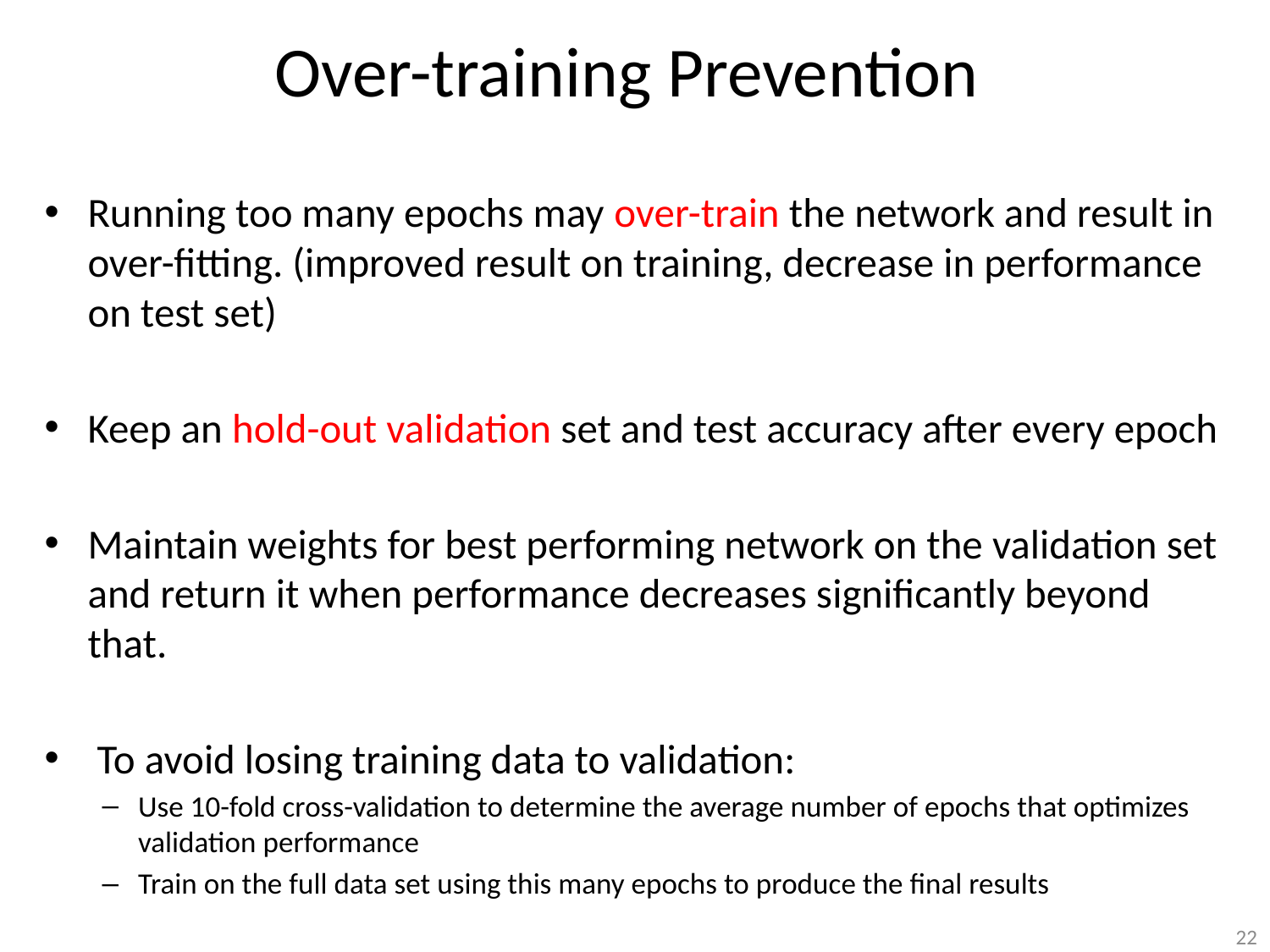

# Over-training Prevention
Running too many epochs may over-train the network and result in over-fitting. (improved result on training, decrease in performance on test set)

Keep an hold-out validation set and test accuracy after every epoch

Maintain weights for best performing network on the validation set and return it when performance decreases significantly beyond that.

 To avoid losing training data to validation:
Use 10-fold cross-validation to determine the average number of epochs that optimizes validation performance
Train on the full data set using this many epochs to produce the final results
22